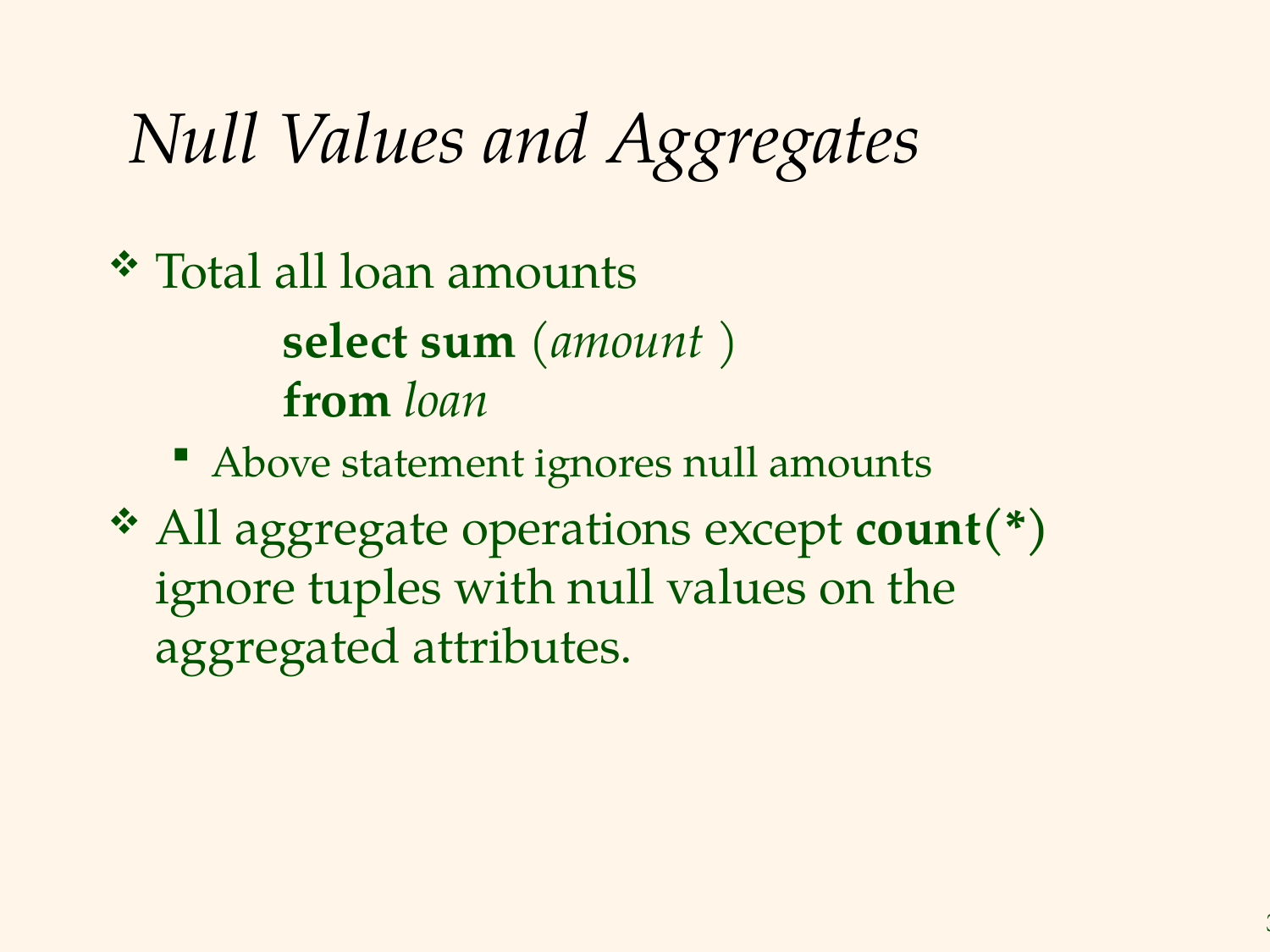

# Null Values and Aggregates
Total all loan amounts
		select sum (amount )
	from loan
Above statement ignores null amounts
All aggregate operations except count(*) ignore tuples with null values on the aggregated attributes.